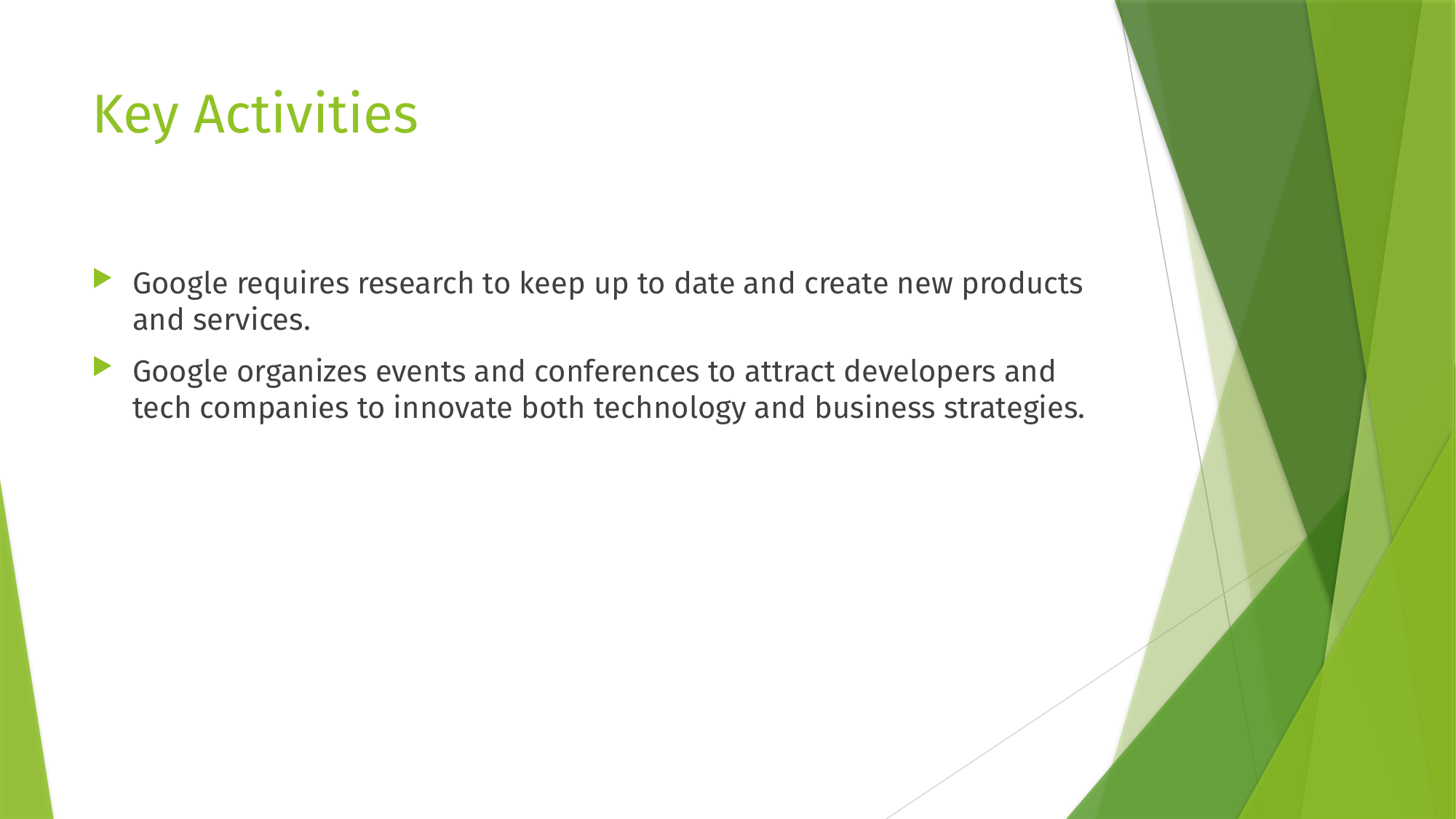

# Key Activities
Google requires research to keep up to date and create new products and services.
Google organizes events and conferences to attract developers and tech companies to innovate both technology and business strategies.